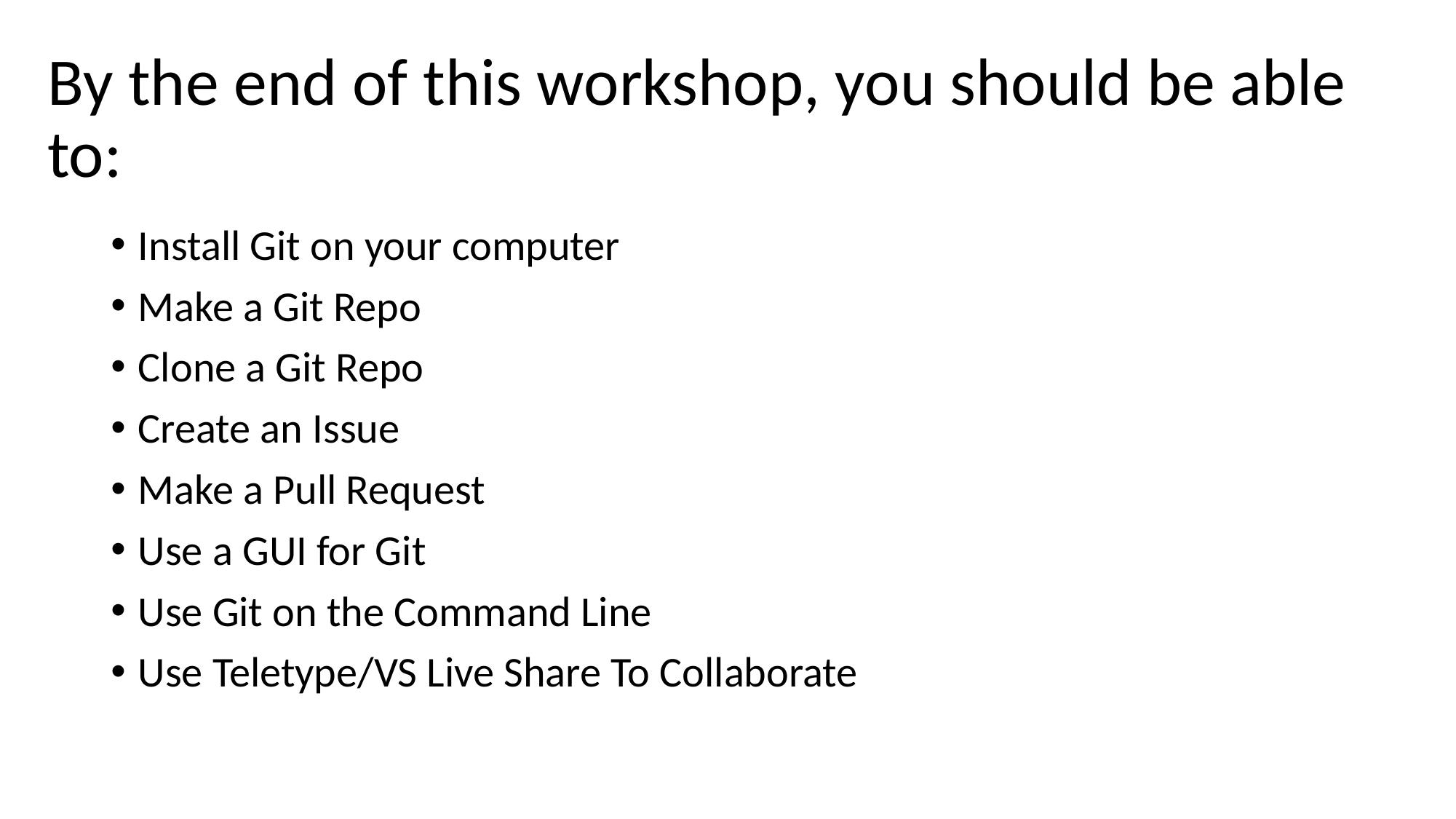

# By the end of this workshop, you should be able to:
Install Git on your computer
Make a Git Repo
Clone a Git Repo
Create an Issue
Make a Pull Request
Use a GUI for Git
Use Git on the Command Line
Use Teletype/VS Live Share To Collaborate